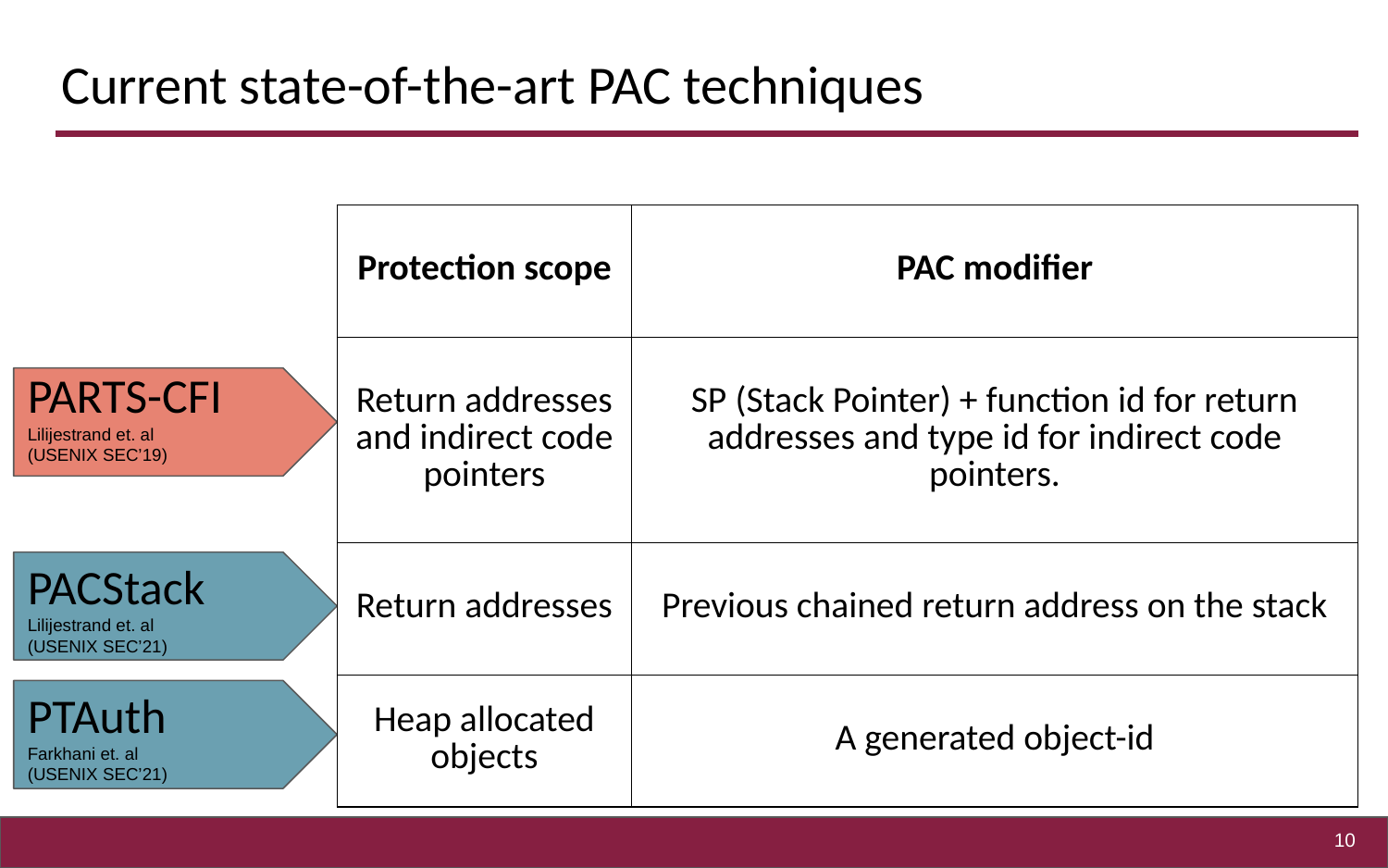

# Current state-of-the-art PAC techniques
| Protection scope | PAC modifier |
| --- | --- |
| Return addresses and indirect code pointers | SP (Stack Pointer) + function id for return addresses and type id for indirect code pointers. |
| Return addresses | Previous chained return address on the stack |
| Heap allocated objects | A generated object-id |
PARTS-CFI
Lilijestrand et. al
(USENIX SEC’19)

PACStack
Lilijestrand et. al
(USENIX SEC’21)
PTAuth
Farkhani et. al
(USENIX SEC’21)
10